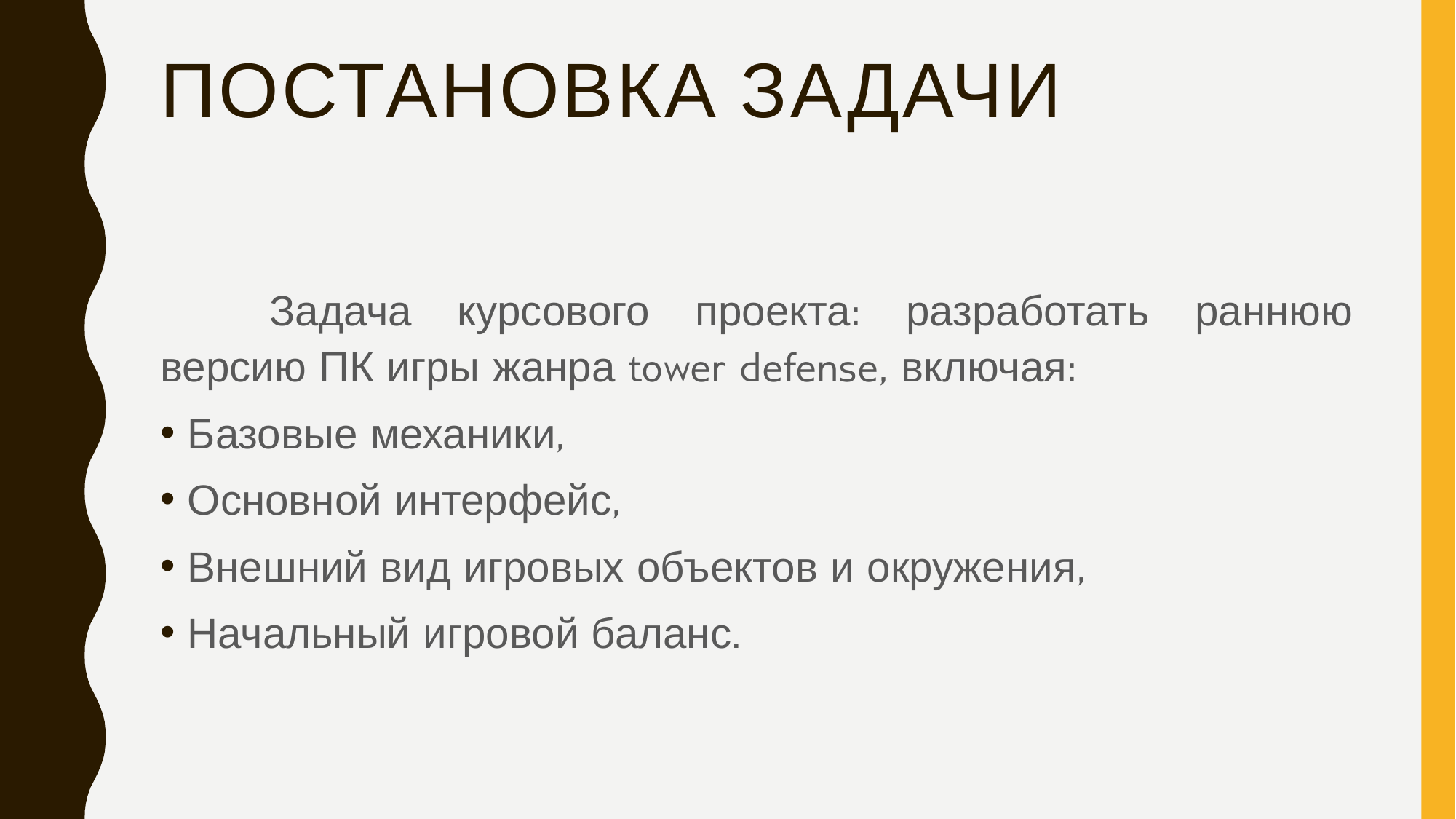

# Постановка задачи
	Задача курсового проекта: разработать раннюю версию ПК игры жанра tower defense, включая:
Базовые механики,
Основной интерфейс,
Внешний вид игровых объектов и окружения,
Начальный игровой баланс.